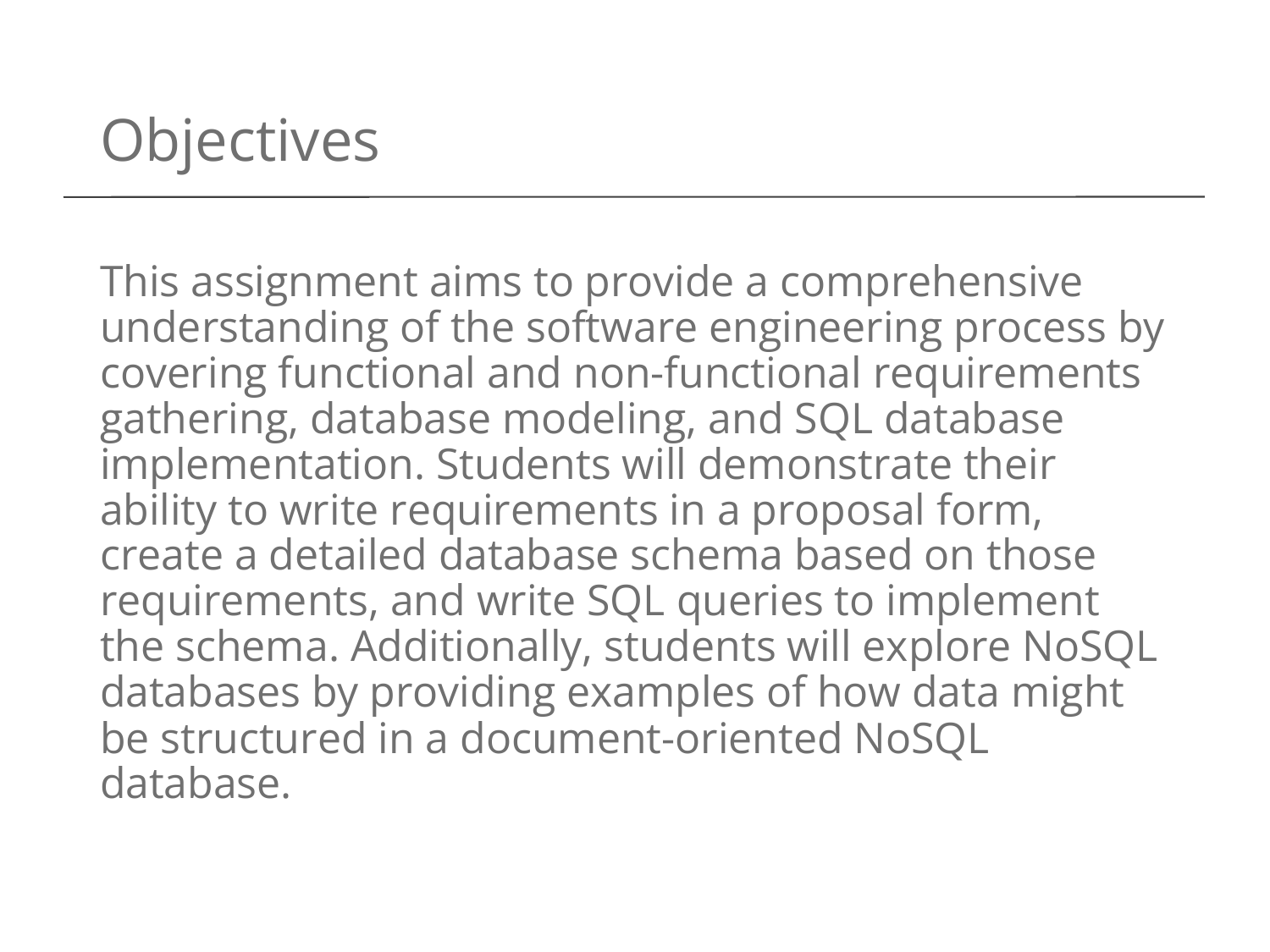

# Objectives
This assignment aims to provide a comprehensive understanding of the software engineering process by covering functional and non-functional requirements gathering, database modeling, and SQL database implementation. Students will demonstrate their ability to write requirements in a proposal form, create a detailed database schema based on those requirements, and write SQL queries to implement the schema. Additionally, students will explore NoSQL databases by providing examples of how data might be structured in a document-oriented NoSQL database.